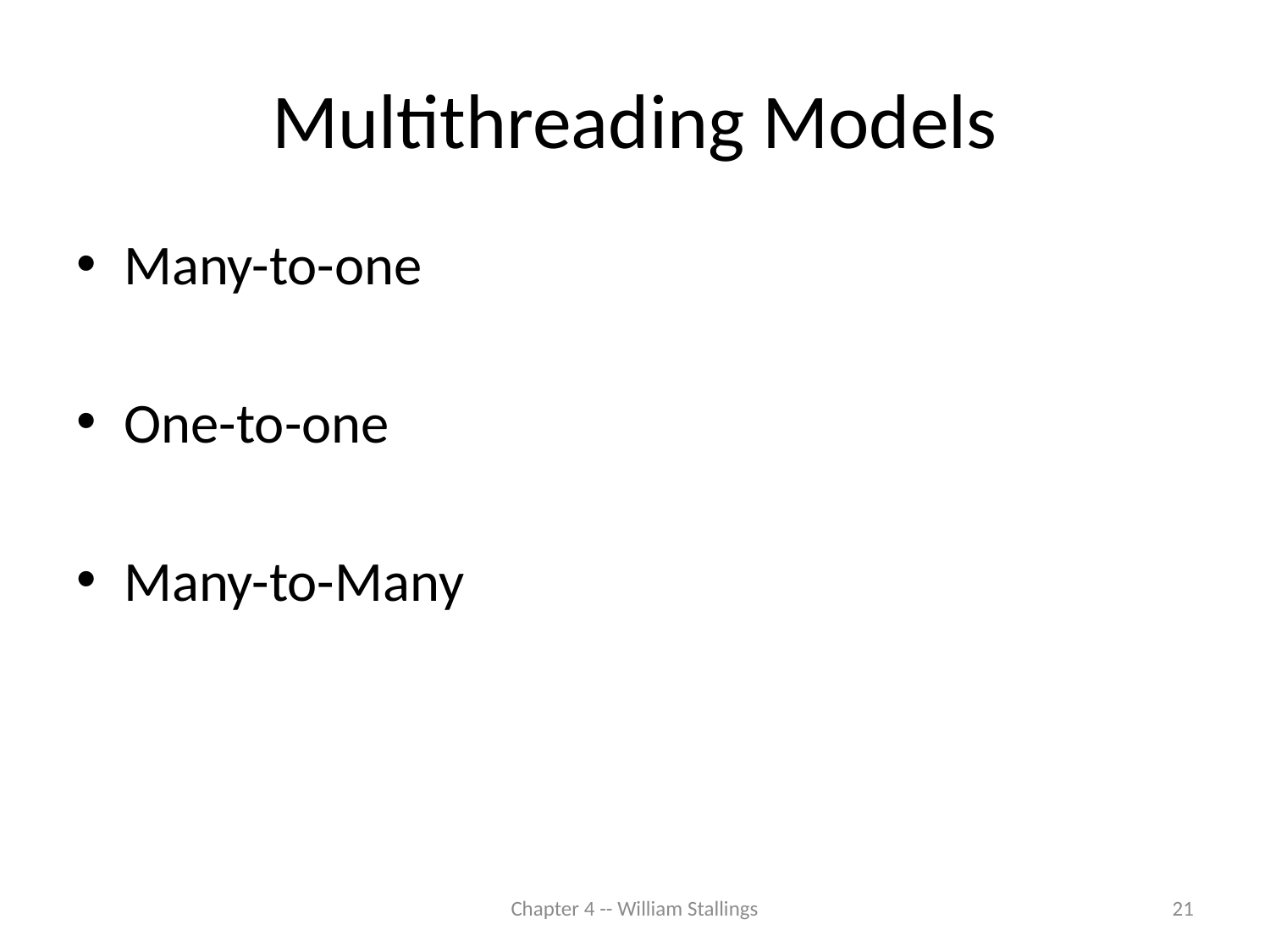

# Multithreading Models
Many-to-one

One-to-one

Many-to-Many
Chapter 4 -- William Stallings
21